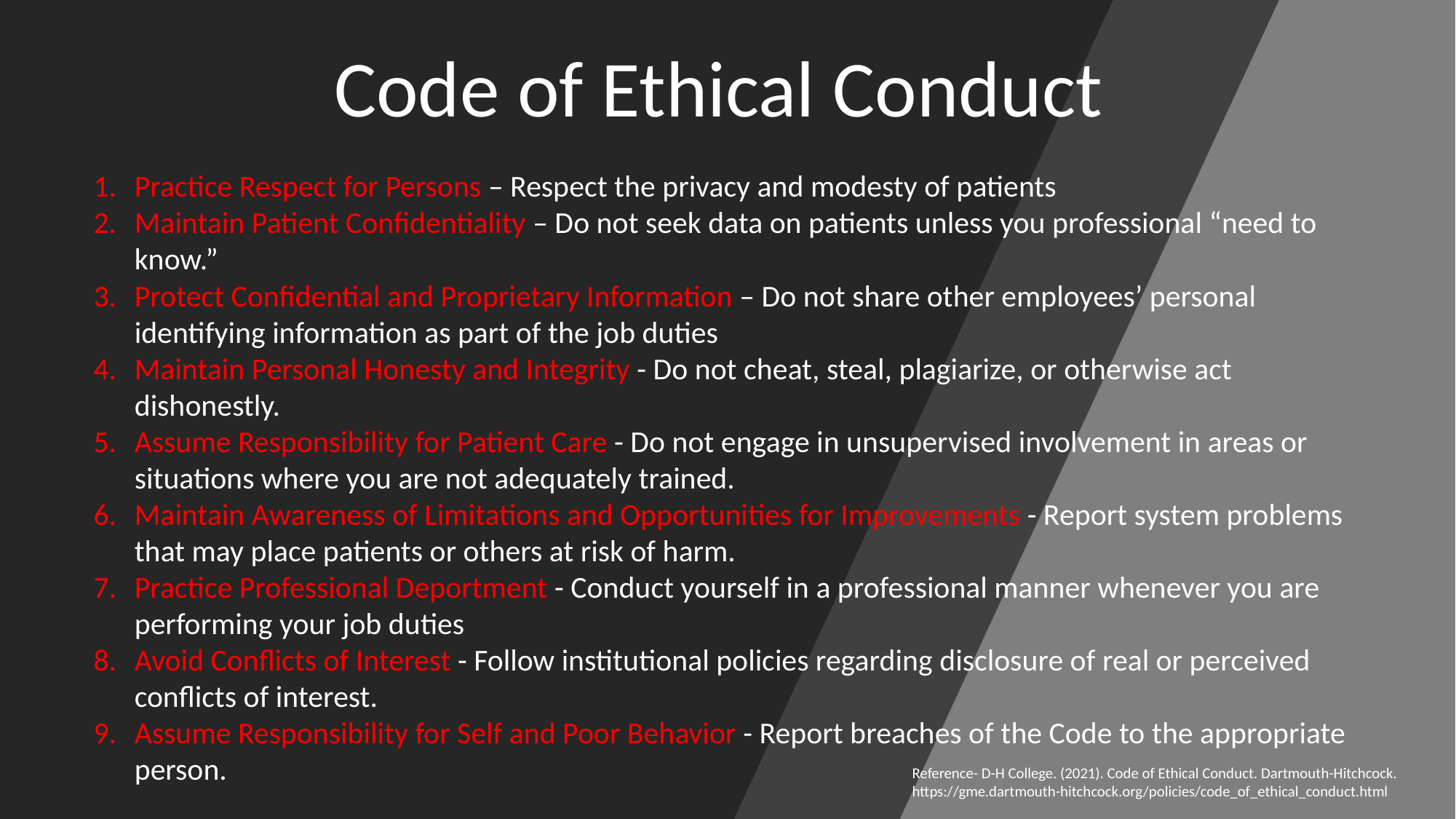

# Code of Ethical Conduct

Practice Respect for Persons – Respect the privacy and modesty of patients
Maintain Patient Confidentiality – Do not seek data on patients unless you professional “need to know.”
Protect Confidential and Proprietary Information – Do not share other employees’ personal identifying information as part of the job duties
Maintain Personal Honesty and Integrity - Do not cheat, steal, plagiarize, or otherwise act dishonestly.
Assume Responsibility for Patient Care - Do not engage in unsupervised involvement in areas or situations where you are not adequately trained.
Maintain Awareness of Limitations and Opportunities for Improvements - Report system problems that may place patients or others at risk of harm.
Practice Professional Deportment - Conduct yourself in a professional manner whenever you are performing your job duties
Avoid Conflicts of Interest - Follow institutional policies regarding disclosure of real or perceived conflicts of interest.
Assume Responsibility for Self and Poor Behavior - Report breaches of the Code to the appropriate person.

Reference- D-H College. (2021). Code of Ethical Conduct. Dartmouth-Hitchcock. https://gme.dartmouth-hitchcock.org/policies/code_of_ethical_conduct.html